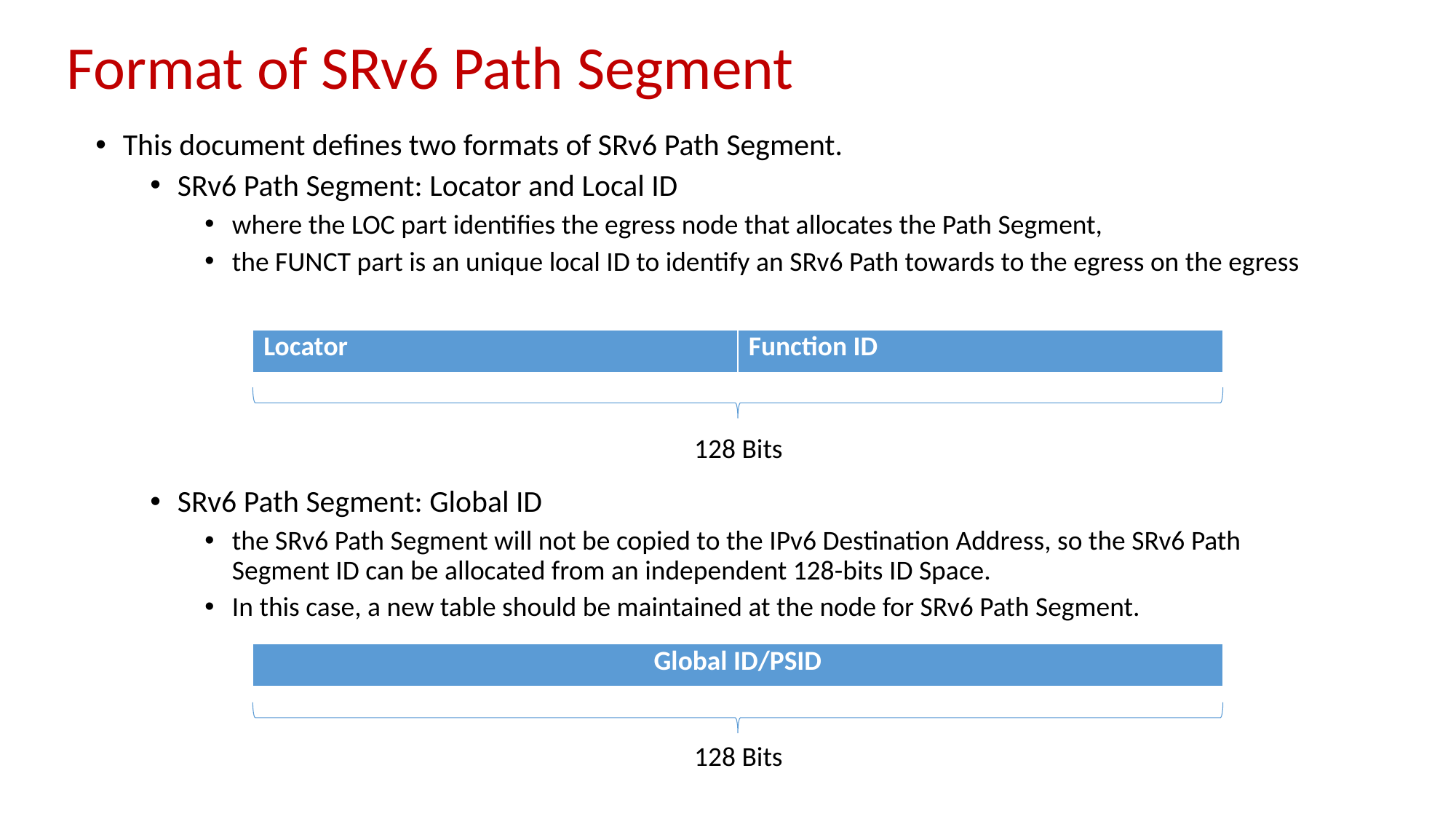

# Format of SRv6 Path Segment
This document defines two formats of SRv6 Path Segment.
SRv6 Path Segment: Locator and Local ID
where the LOC part identifies the egress node that allocates the Path Segment,
the FUNCT part is an unique local ID to identify an SRv6 Path towards to the egress on the egress

SRv6 Path Segment: Global ID
the SRv6 Path Segment will not be copied to the IPv6 Destination Address, so the SRv6 Path Segment ID can be allocated from an independent 128-bits ID Space.
In this case, a new table should be maintained at the node for SRv6 Path Segment.

| Locator | Function ID |
| --- | --- |
128 Bits
| Global ID/PSID |
| --- |
128 Bits